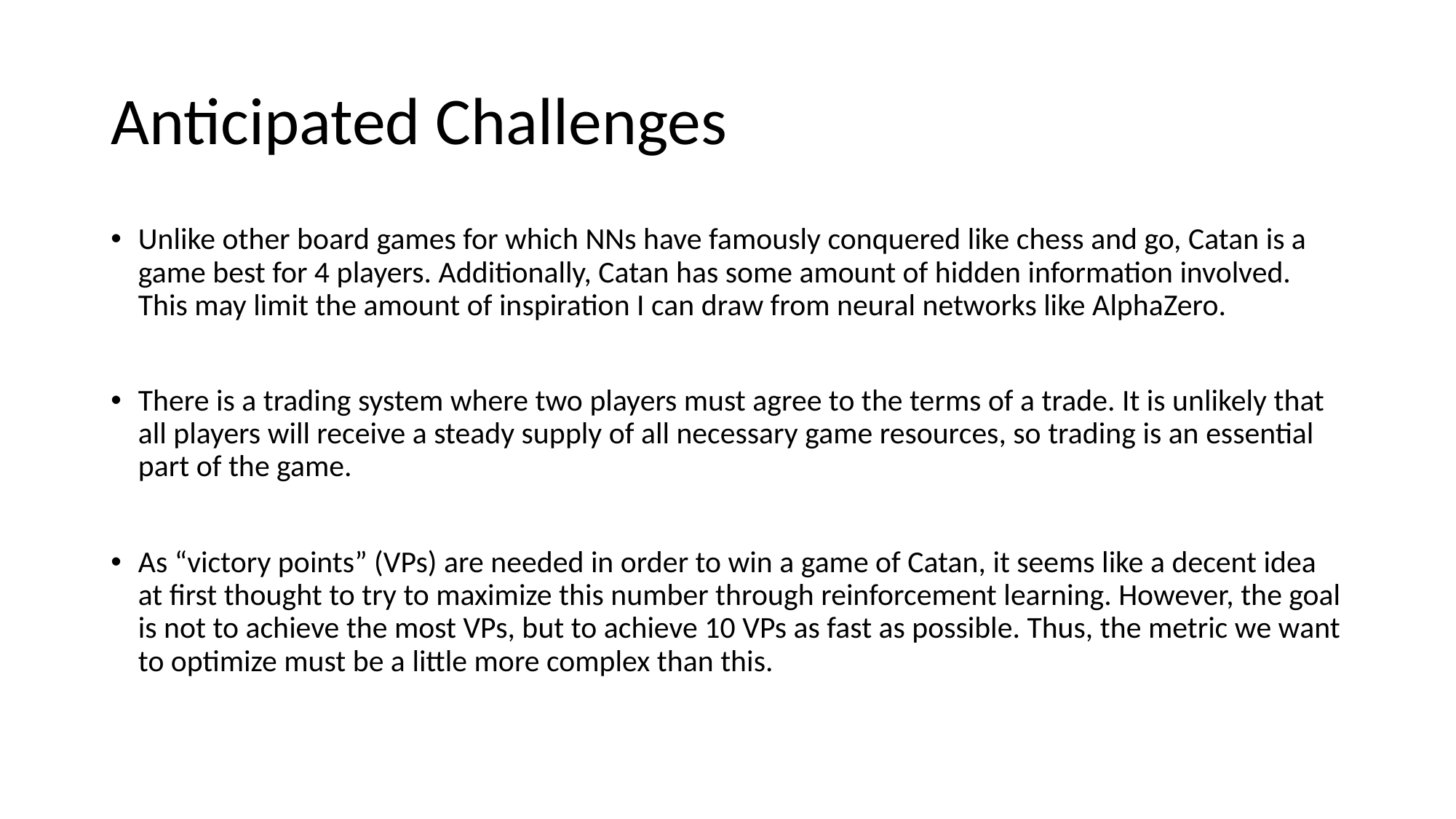

# Anticipated Challenges
Unlike other board games for which NNs have famously conquered like chess and go, Catan is a game best for 4 players. Additionally, Catan has some amount of hidden information involved. This may limit the amount of inspiration I can draw from neural networks like AlphaZero.

There is a trading system where two players must agree to the terms of a trade. It is unlikely that all players will receive a steady supply of all necessary game resources, so trading is an essential part of the game.

As “victory points” (VPs) are needed in order to win a game of Catan, it seems like a decent idea at first thought to try to maximize this number through reinforcement learning. However, the goal is not to achieve the most VPs, but to achieve 10 VPs as fast as possible. Thus, the metric we want to optimize must be a little more complex than this.